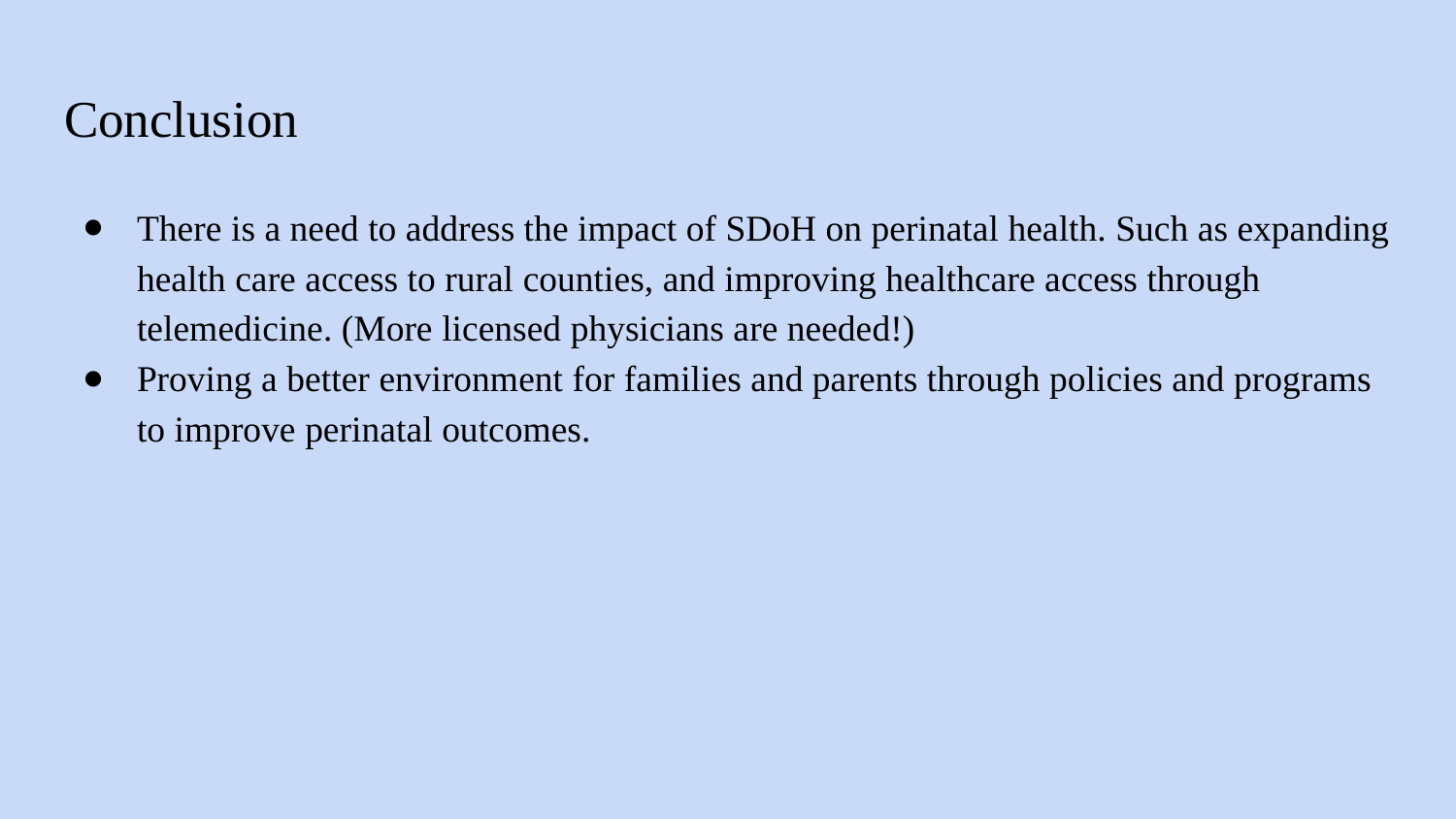

# Conclusion
There is a need to address the impact of SDoH on perinatal health. Such as expanding health care access to rural counties, and improving healthcare access through telemedicine. (More licensed physicians are needed!)
Proving a better environment for families and parents through policies and programs to improve perinatal outcomes.